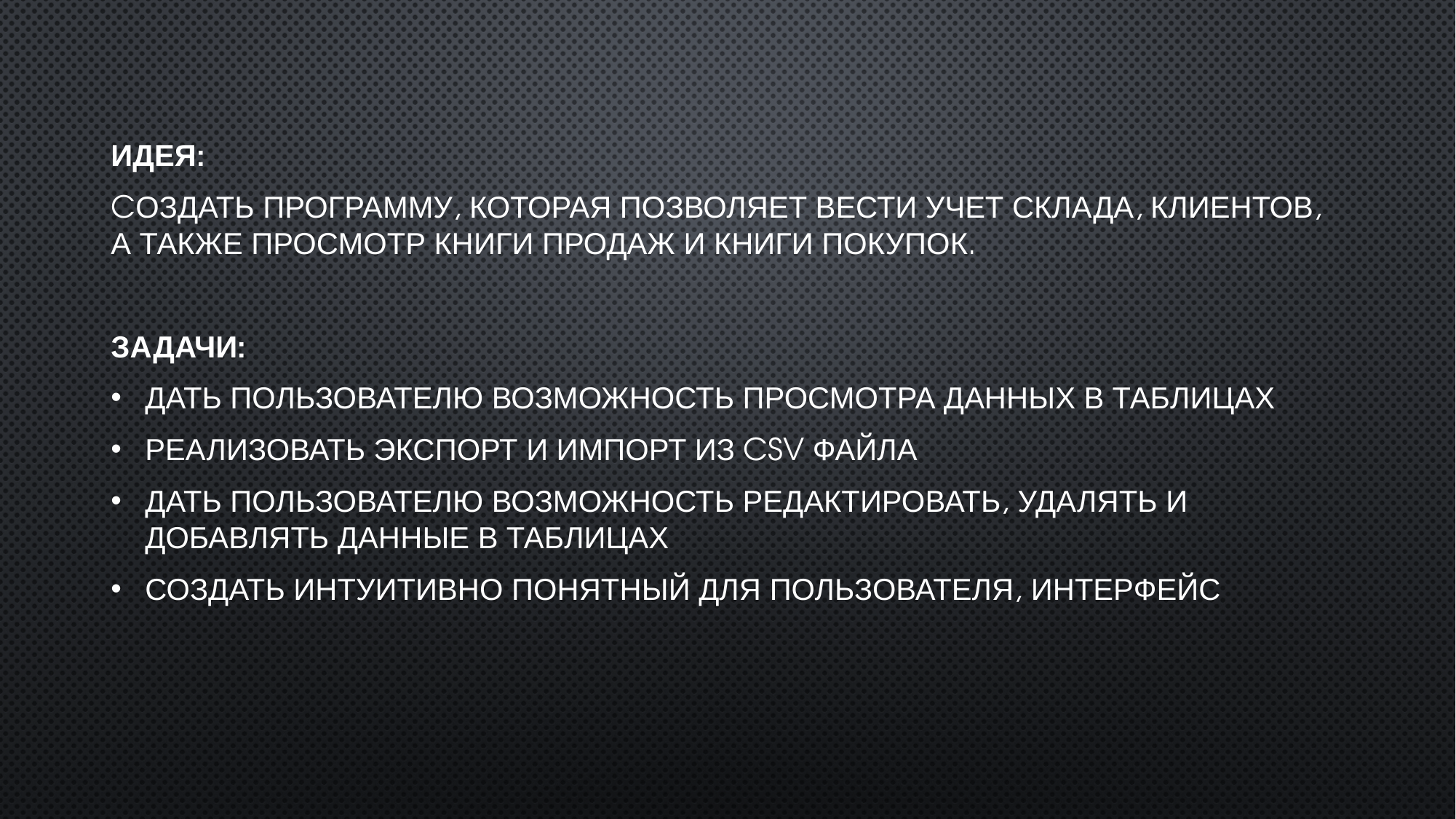

Идея:
Cоздать программу, которая позволяет вести учет склада, клиентов, а также просмотр книги продаж и книги покупок.

Задачи:
Дать пользователю возможность просмотра данных в таблицах
Реализовать экспорт и импорт из CSV файла
Дать пользователю возможность редактировать, удалять и добавлять данные в таблицах
Создать интуитивно понятный для пользователя, интерфейс